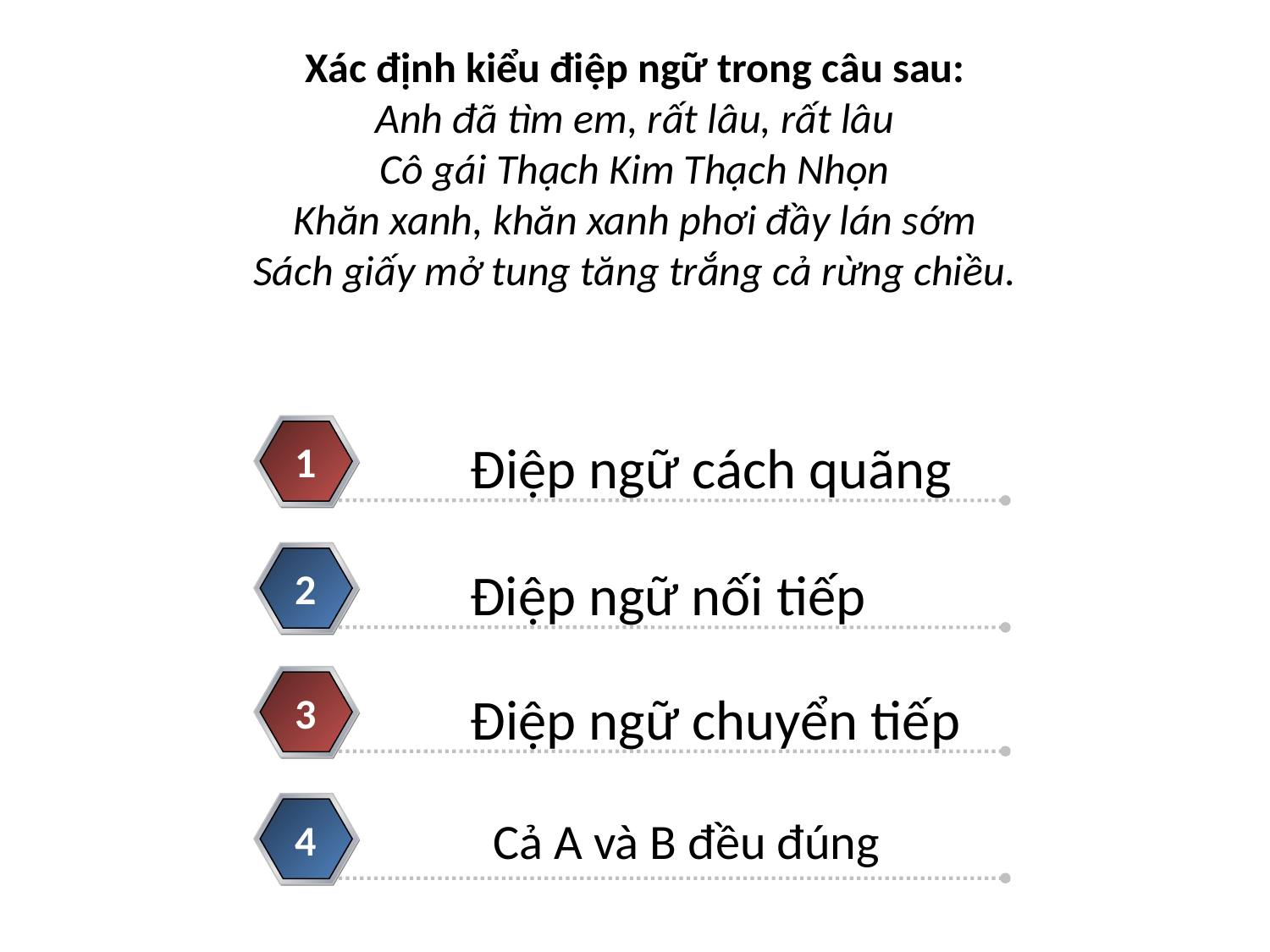

# Xác định kiểu điệp ngữ trong câu sau: Anh đã tìm em, rất lâu, rất lâu Cô gái Thạch Kim Thạch Nhọn Khăn xanh, khăn xanh phơi đầy lán sớm Sách giấy mở tung tăng trắng cả rừng chiều.

Điệp ngữ cách quãng
1

Điệp ngữ nối tiếp
2

Điệp ngữ chuyển tiếp
3

Cả A và B đều đúng
4